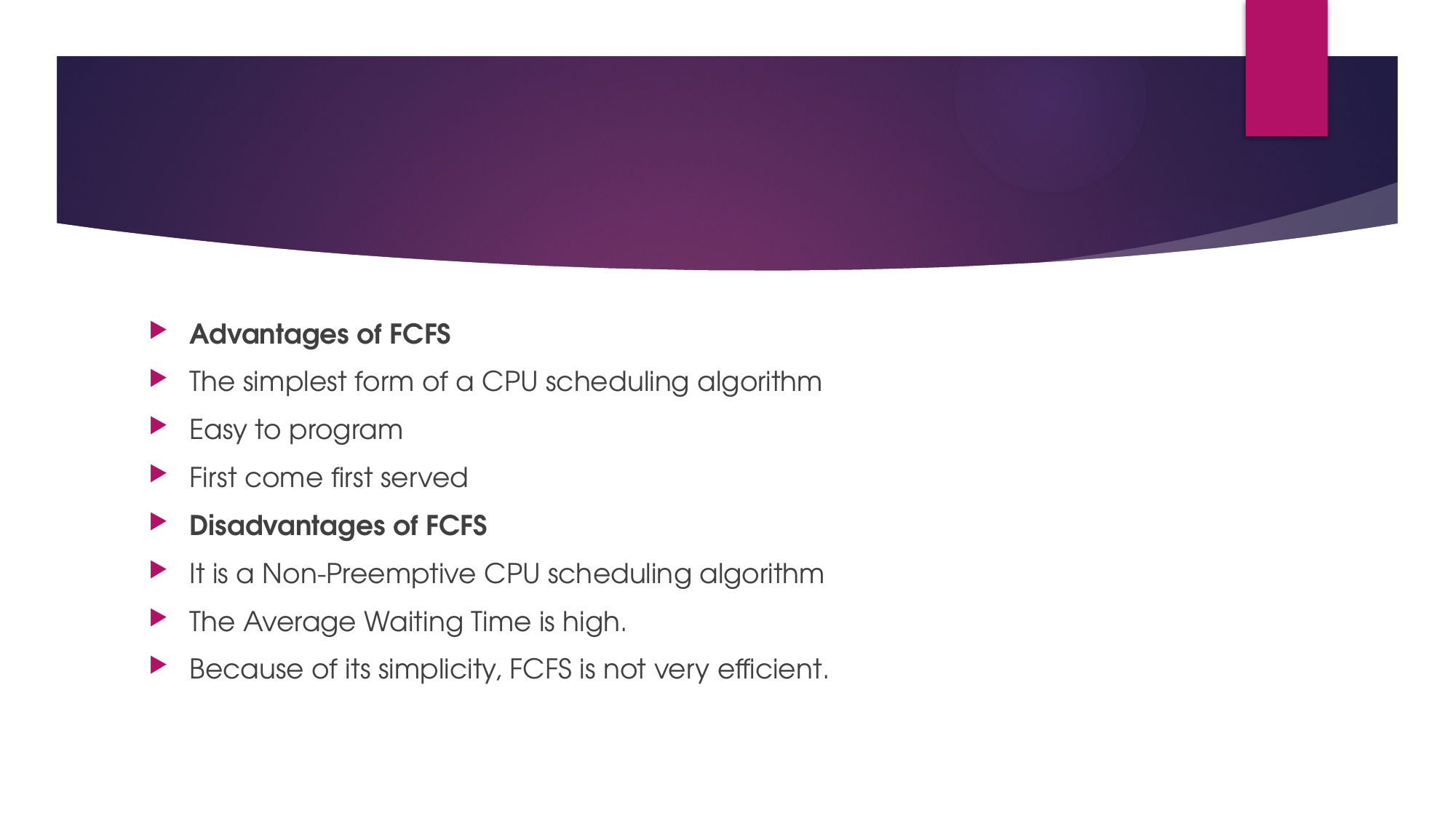

#
Advantages of FCFS
The simplest form of a CPU scheduling algorithm
Easy to program
First come first served
Disadvantages of FCFS
It is a Non-Preemptive CPU scheduling algorithm
The Average Waiting Time is high.
Because of its simplicity, FCFS is not very efficient.